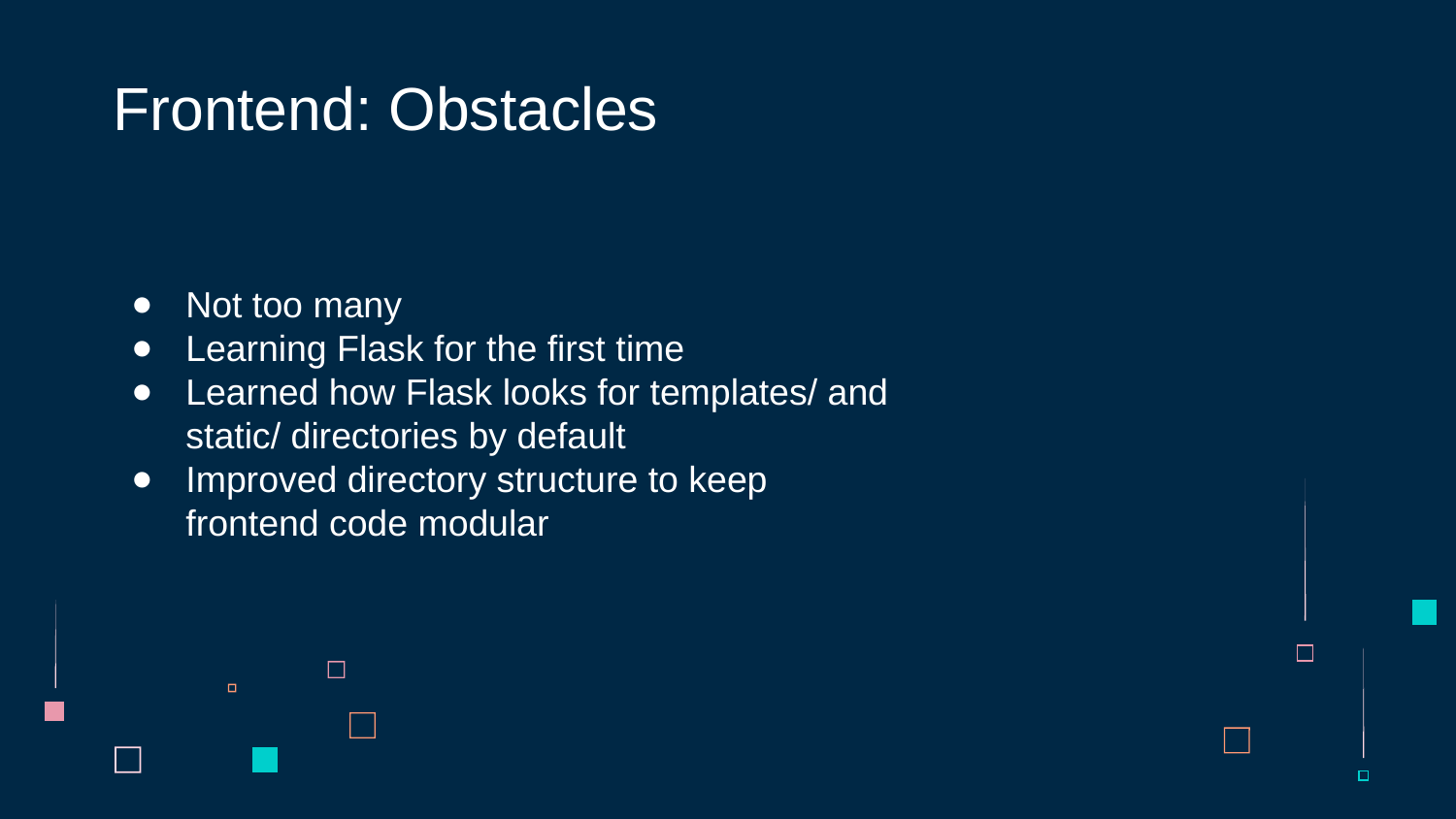

# Frontend: Obstacles
Not too many
Learning Flask for the first time
Learned how Flask looks for templates/ and static/ directories by default
Improved directory structure to keep frontend code modular